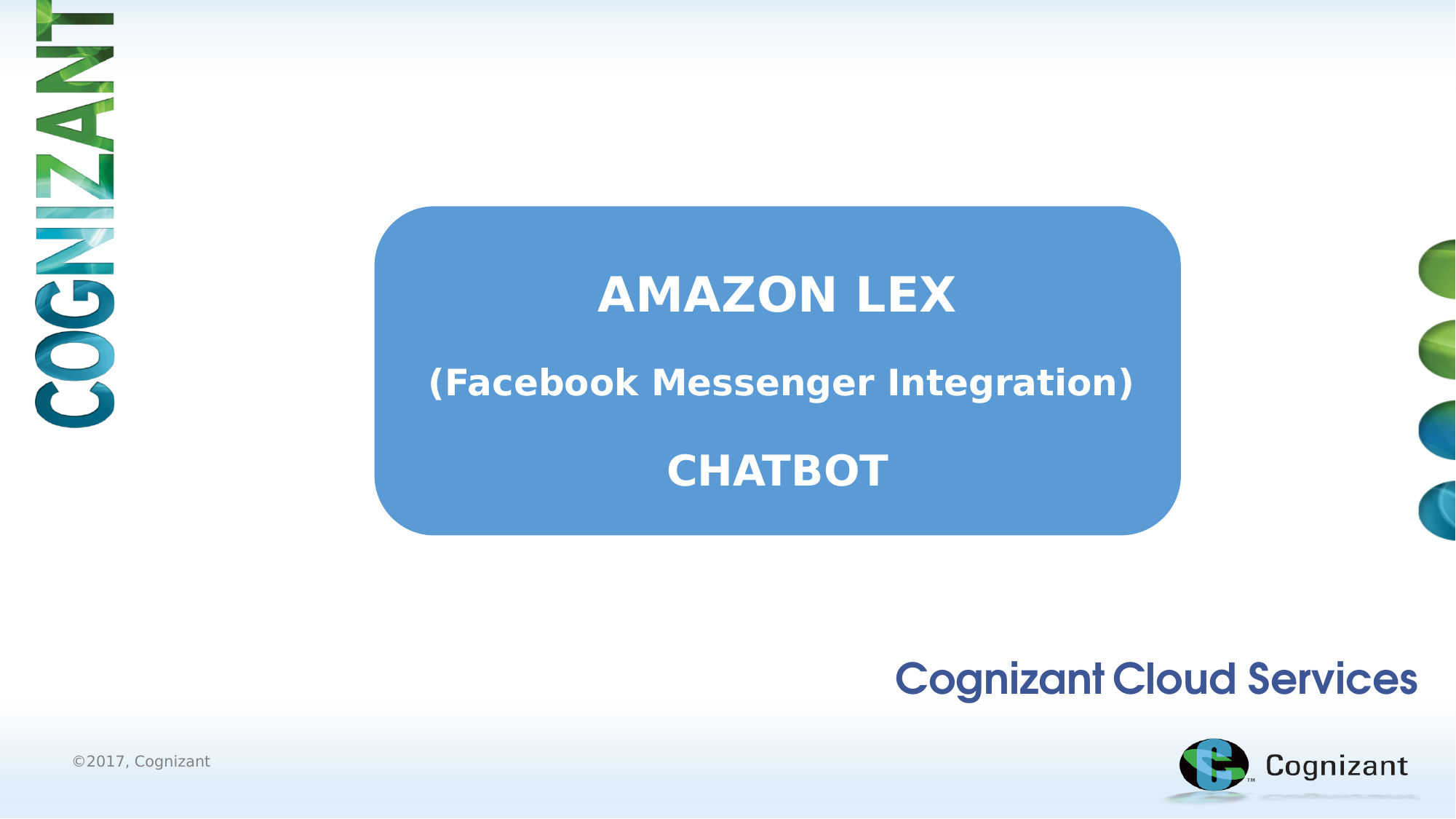

AMAZON LEX
 (Facebook Messenger Integration)
CHATBOT
Cognizant Cloud Services